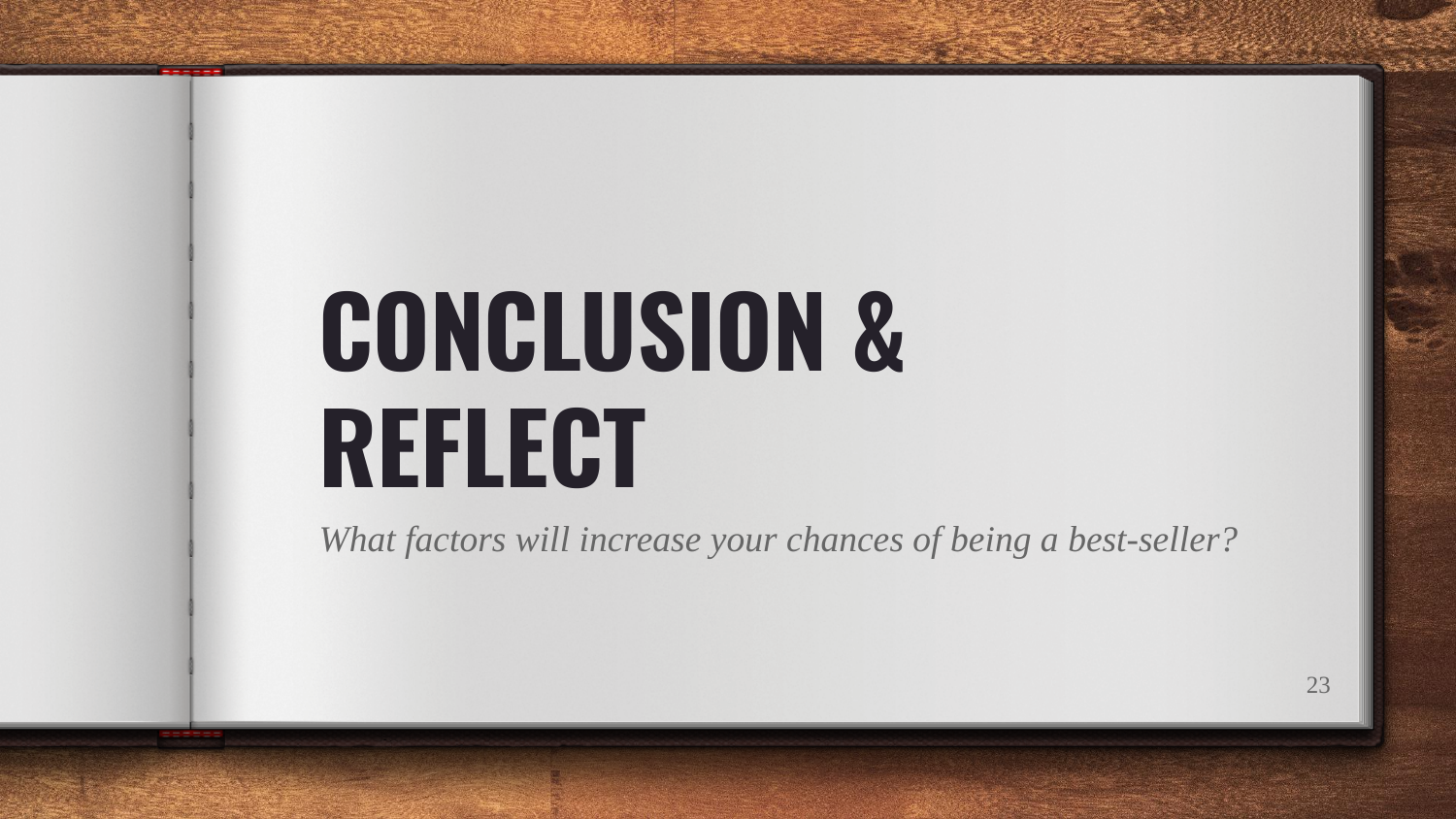

# CONCLUSION & REFLECT
What factors will increase your chances of being a best-seller?
23